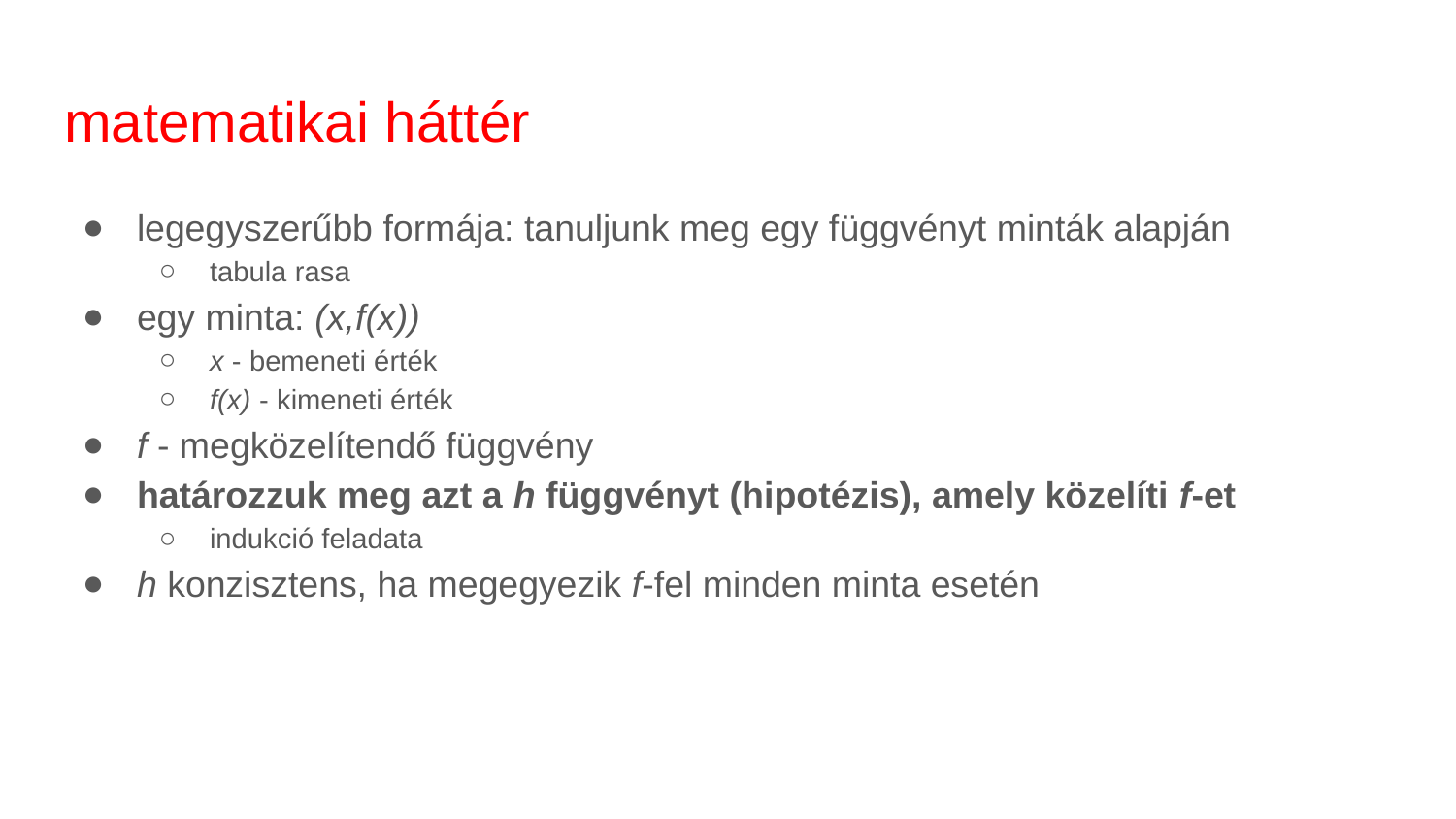

# matematikai háttér
legegyszerűbb formája: tanuljunk meg egy függvényt minták alapján
tabula rasa
egy minta: (x,f(x))
x - bemeneti érték
f(x) - kimeneti érték
f - megközelítendő függvény
határozzuk meg azt a h függvényt (hipotézis), amely közelíti f-et
indukció feladata
h konzisztens, ha megegyezik f-fel minden minta esetén